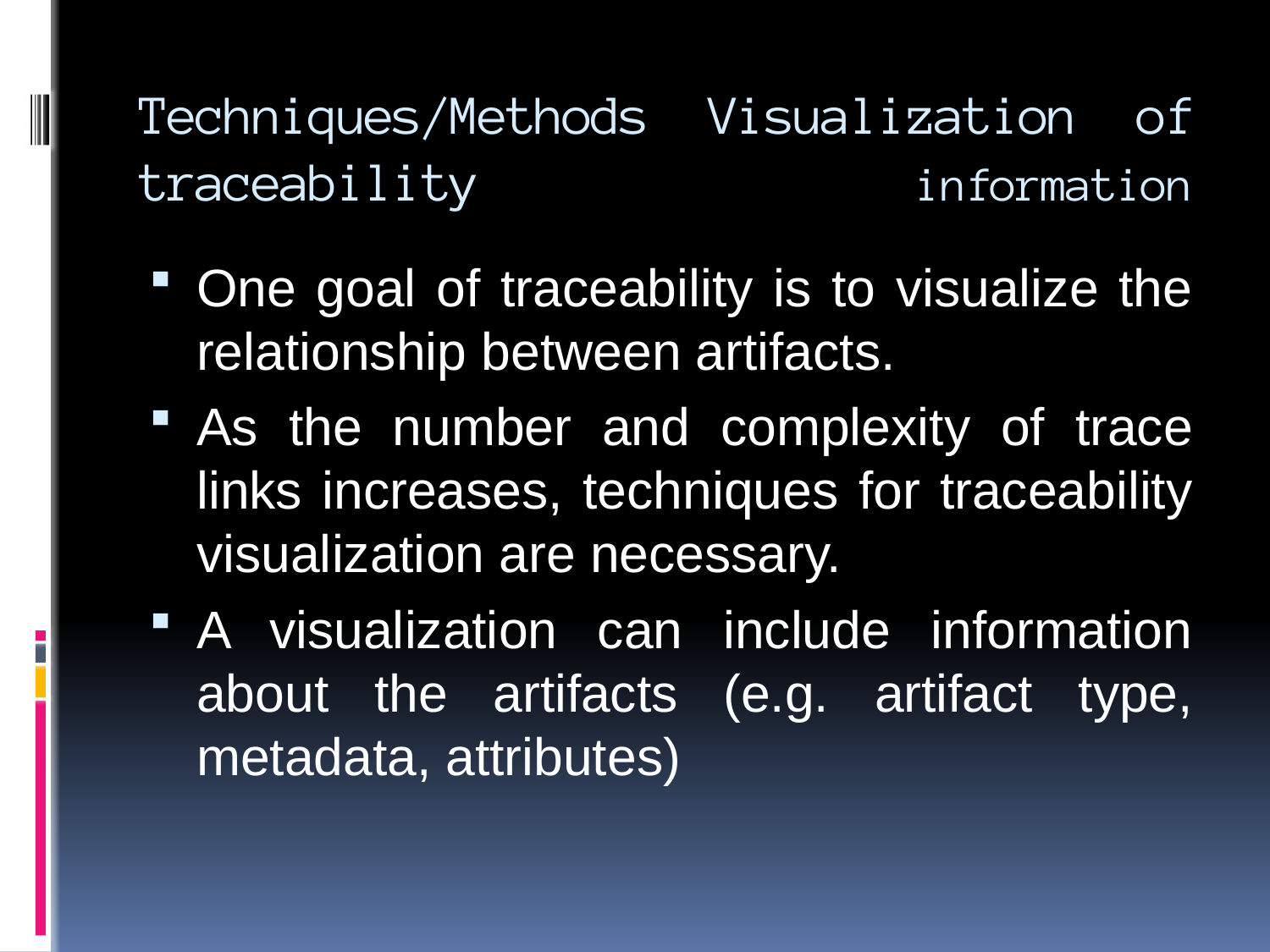

# Techniques/Methods Visualization of traceability information
One goal of traceability is to visualize the relationship between artifacts.
As the number and complexity of trace links increases, techniques for traceability visualization are necessary.
A visualization can include information about the artifacts (e.g. artifact type, metadata, attributes)